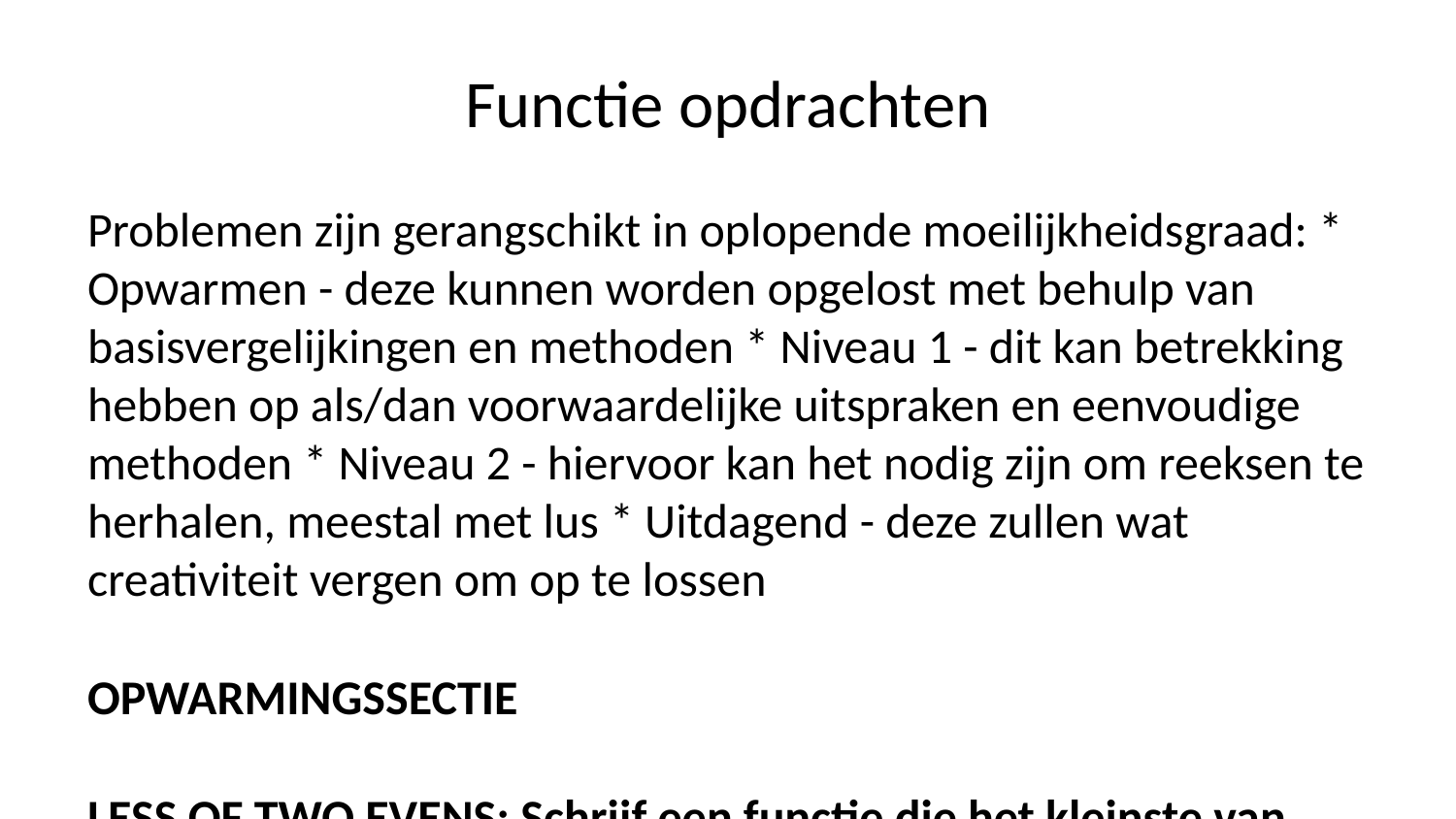

# Functie opdrachten
Problemen zijn gerangschikt in oplopende moeilijkheidsgraad: * Opwarmen - deze kunnen worden opgelost met behulp van basisvergelijkingen en methoden * Niveau 1 - dit kan betrekking hebben op als/dan voorwaardelijke uitspraken en eenvoudige methoden * Niveau 2 - hiervoor kan het nodig zijn om reeksen te herhalen, meestal met lus * Uitdagend - deze zullen wat creativiteit vergen om op te lossen
OPWARMINGSSECTIE
LESS OF TWO EVENS: Schrijf een functie die het kleinste van twee gegeven getallen retourneert als beide getallen even zijn, maar de grotere retourneert als een of beide getallen oneven zijn
lesser_of_two_evens(2,4) --> 2
lesser_of_two_evens(2,5) --> 5
def lesser_of_two_evens(a,b):
    pass
# Controleren lesser_of_two_evens(2,4)
# Controleren lesser_of_two_evens(2,5)
ANIMAL CRACKERS: Schrijf een functie neemt een string van twee woorden en retourneert True als beide woorden met dezelfde letter beginnen
animal_crackers('Levelheaded Llama') --> True
animal_crackers('Crazy Kangaroo') --> False
def animal_crackers(text):
    pass
# Controleren animal_crackers('Levelheaded Llama')
# Controleren animal_crackers('Crazy Kangaroo')
MAKES TWENTY: Gegeven twee gehele getallen, retourneer True als de som van de gehele getallen 20 is of als een van de gehele getallen 20 is. Zo niet, retourneer False
makes_twenty(20,10) --> True
makes_twenty(12,8) --> True
makes_twenty(2,3) --> False
def makes_twenty(n1,n2):
    pass
# Controleren makes_twenty(20,10)
# Controleren makes_twenty(2,3)